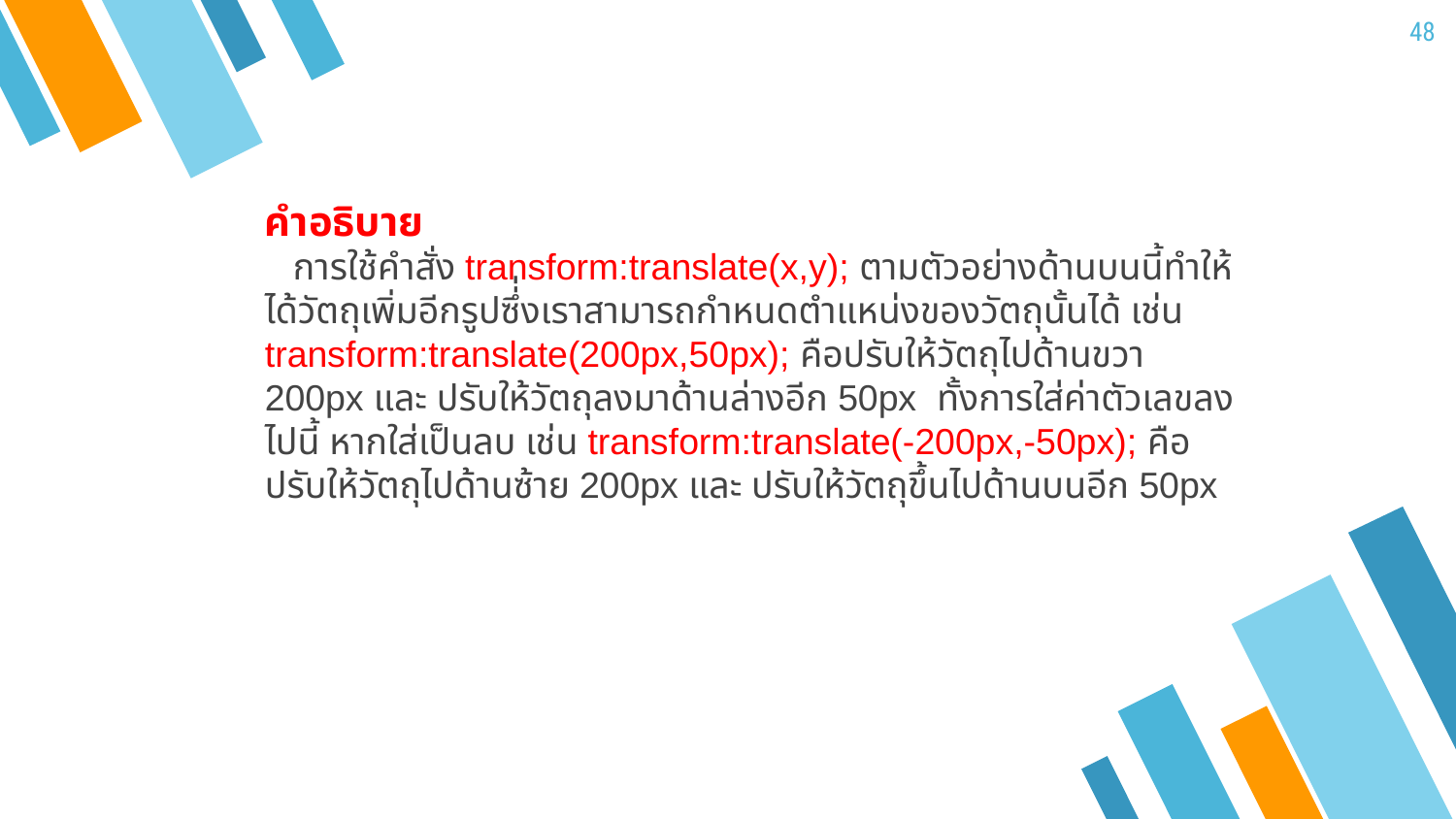

48
คำอธิบาย
   การใช้คำสั่ง transform:translate(x,y); ตามตัวอย่างด้านบนนี้ทำให้ได้วัตถุเพิ่มอีกรูปซึ่่งเราสามารถกำหนดตำแหน่งของวัตถุนั้นได้ เช่น transform:translate(200px,50px); คือปรับให้วัตถุไปด้านขวา 200px และ ปรับให้วัตถุลงมาด้านล่างอีก 50px  ทั้งการใส่ค่าตัวเลขลงไปนี้ หากใส่เป็นลบ เช่น transform:translate(-200px,-50px); คือปรับให้วัตถุไปด้านซ้าย 200px และ ปรับให้วัตถุขึ้นไปด้านบนอีก 50px